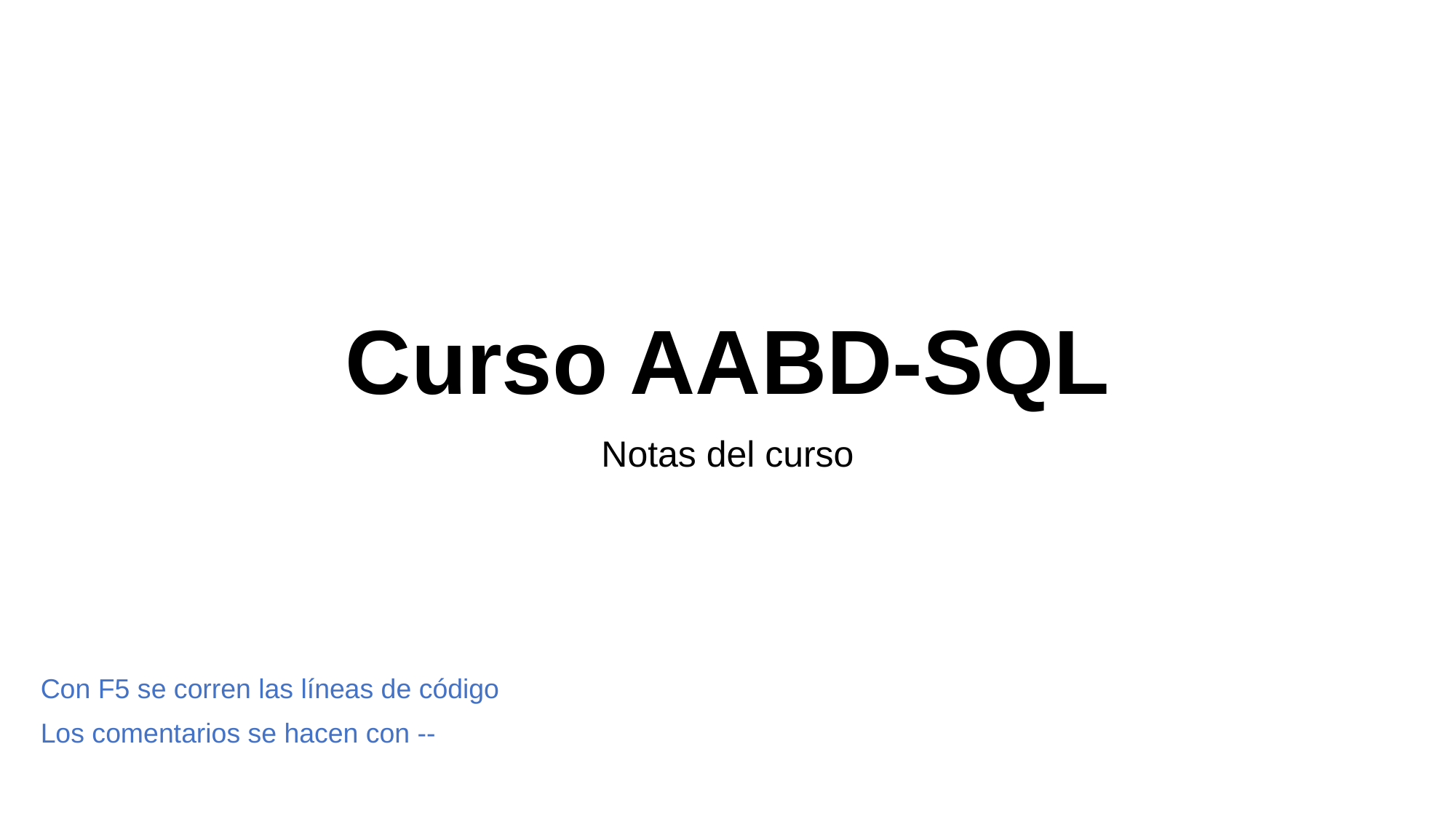

# Curso AABD-SQL
Notas del curso
Con F5 se corren las líneas de código
Los comentarios se hacen con --